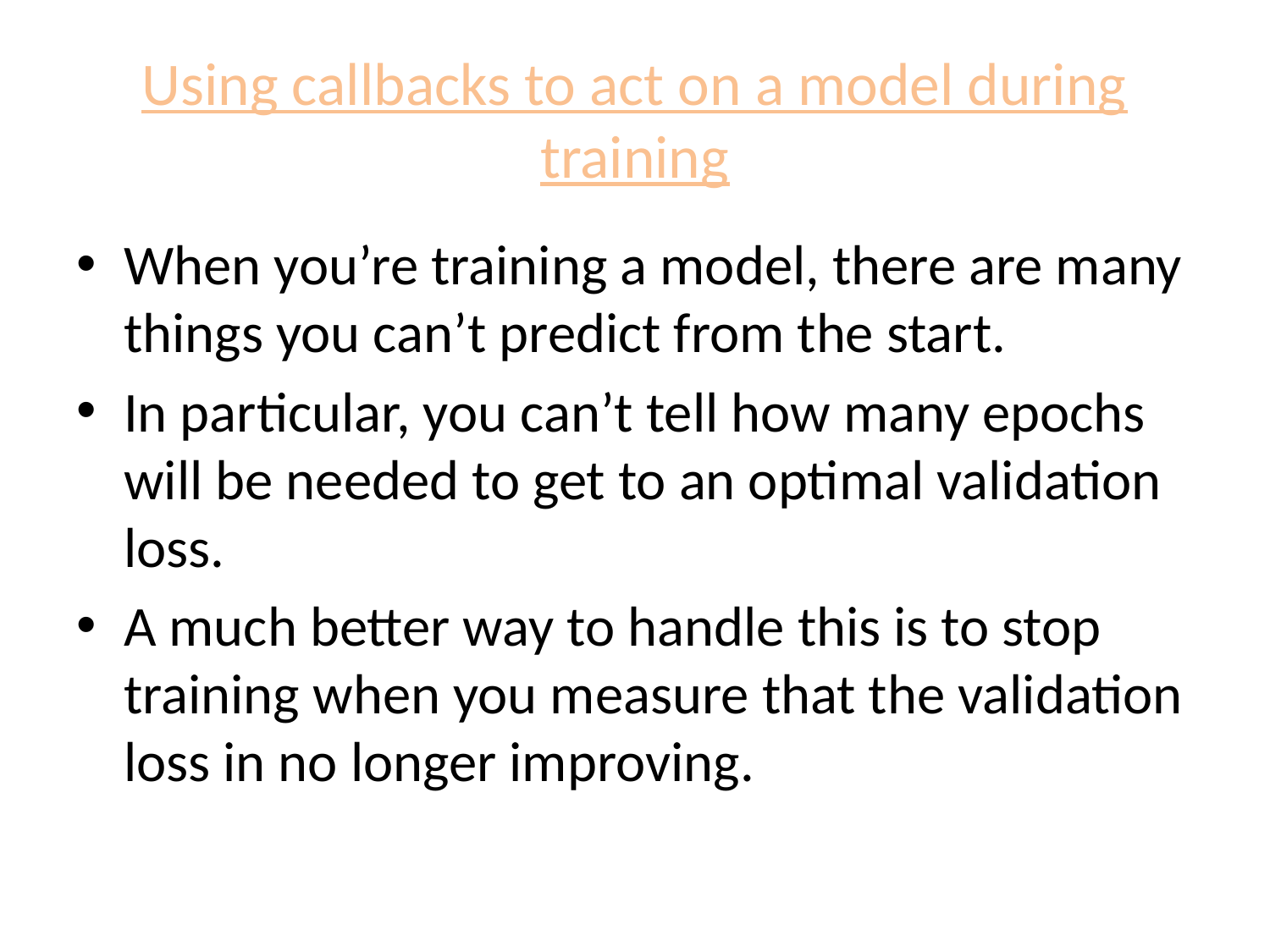

# Using callbacks to act on a model during training
When you’re training a model, there are many things you can’t predict from the start.
In particular, you can’t tell how many epochs will be needed to get to an optimal validation loss.
A much better way to handle this is to stop training when you measure that the validation loss in no longer improving.